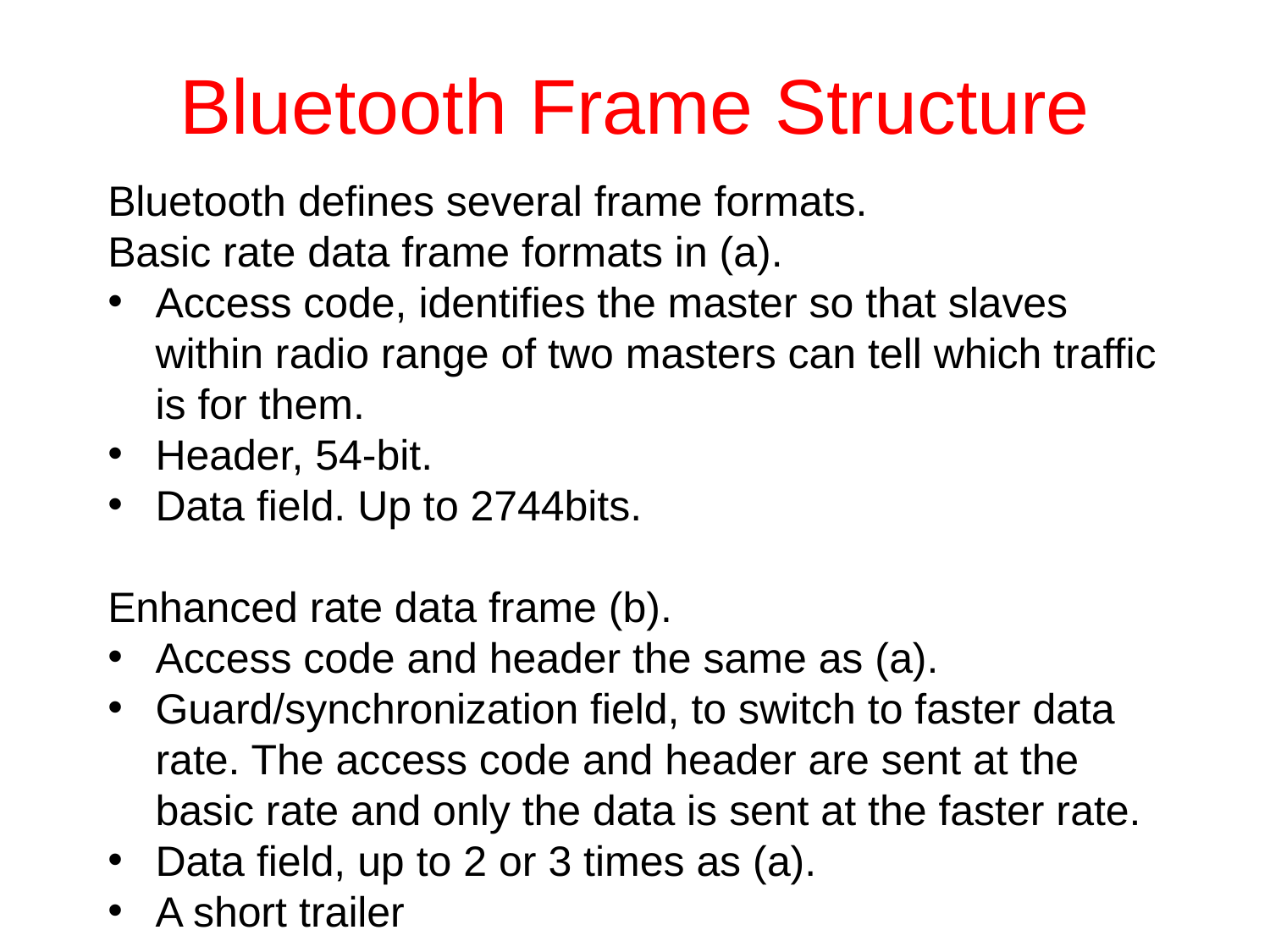

# Bluetooth Frame Structure
Bluetooth defines several frame formats.
Basic rate data frame formats in (a).
Access code, identifies the master so that slaves within radio range of two masters can tell which traffic is for them.
Header, 54-bit.
Data field. Up to 2744bits.

Enhanced rate data frame (b).
Access code and header the same as (a).
Guard/synchronization field, to switch to faster data rate. The access code and header are sent at the basic rate and only the data is sent at the faster rate.
Data field, up to 2 or 3 times as (a).
A short trailer